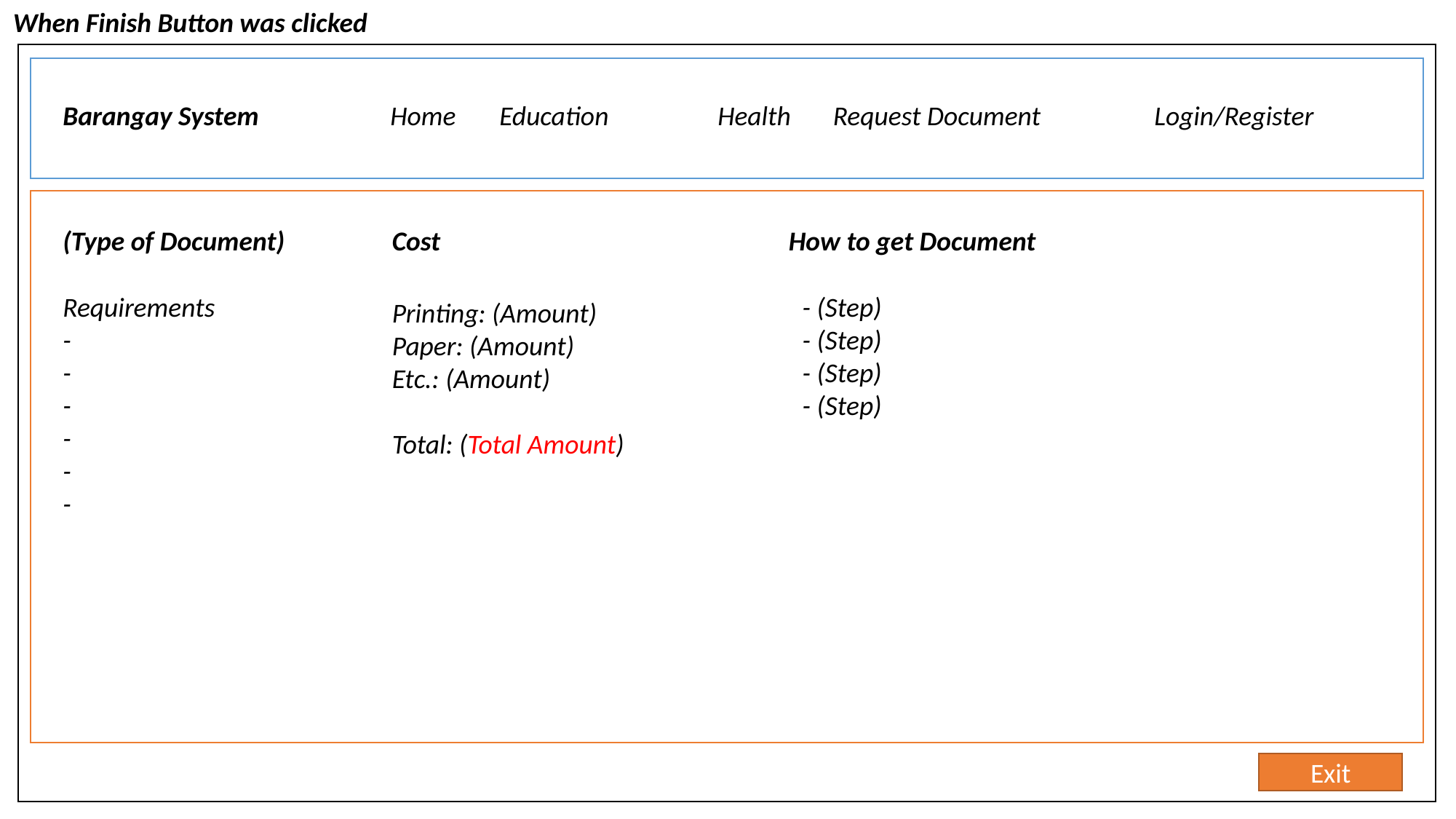

When Finish Button was clicked

Barangay System		Home	Education	Health	 Request Document		Login/Register

(Type of Document)
Cost
How to get Document
Requirements
-
-
-
-
-
-
- (Step)
- (Step)
- (Step)
- (Step)

Printing: (Amount)
Paper: (Amount)
Etc.: (Amount)

Total: (Total Amount)
Exit